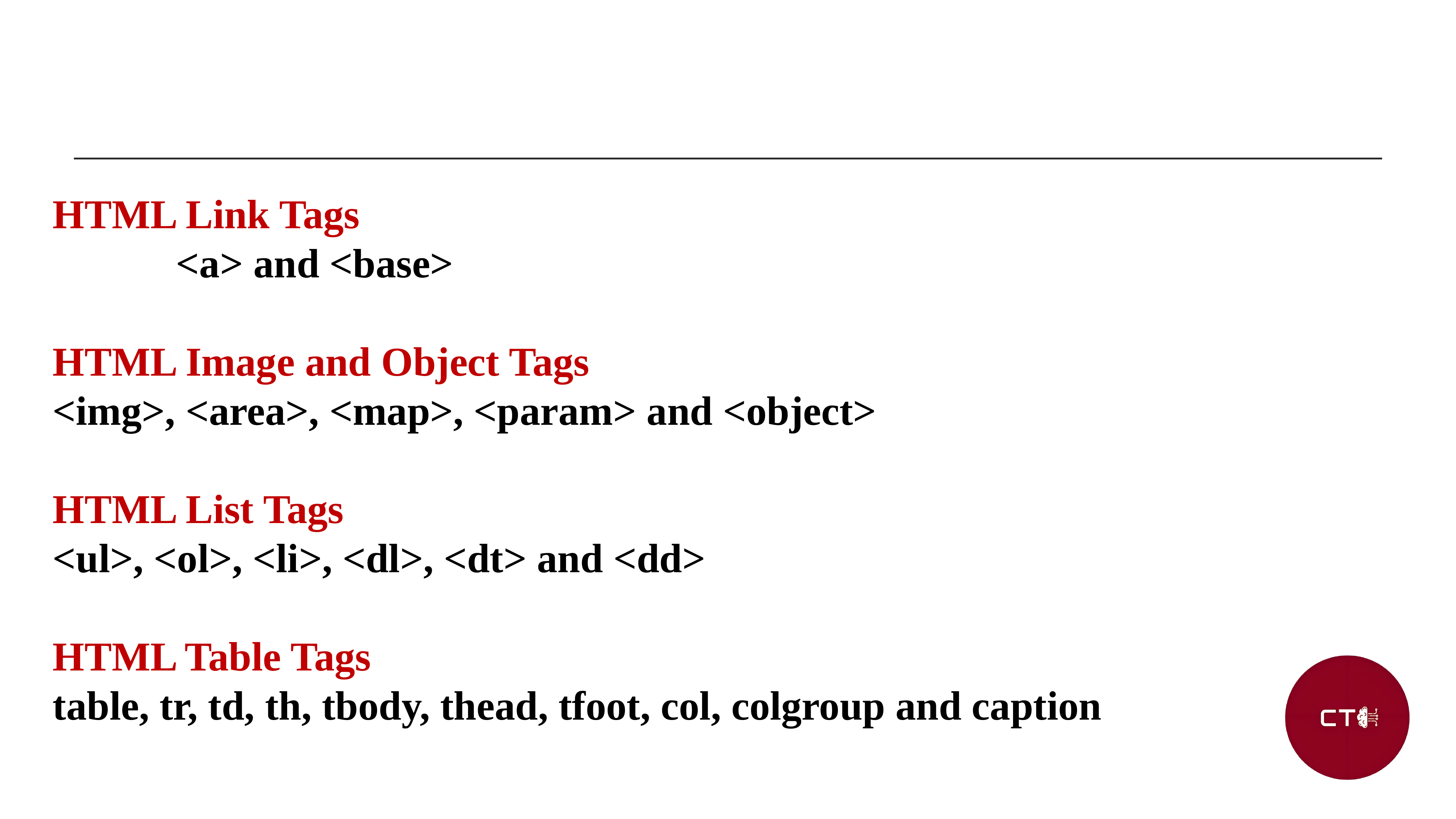

HTML Link Tags
            <a> and <base>

HTML Image and Object Tags
<img>, <area>, <map>, <param> and <object>

HTML List Tags
<ul>, <ol>, <li>, <dl>, <dt> and <dd>

HTML Table Tags
table, tr, td, th, tbody, thead, tfoot, col, colgroup and caption